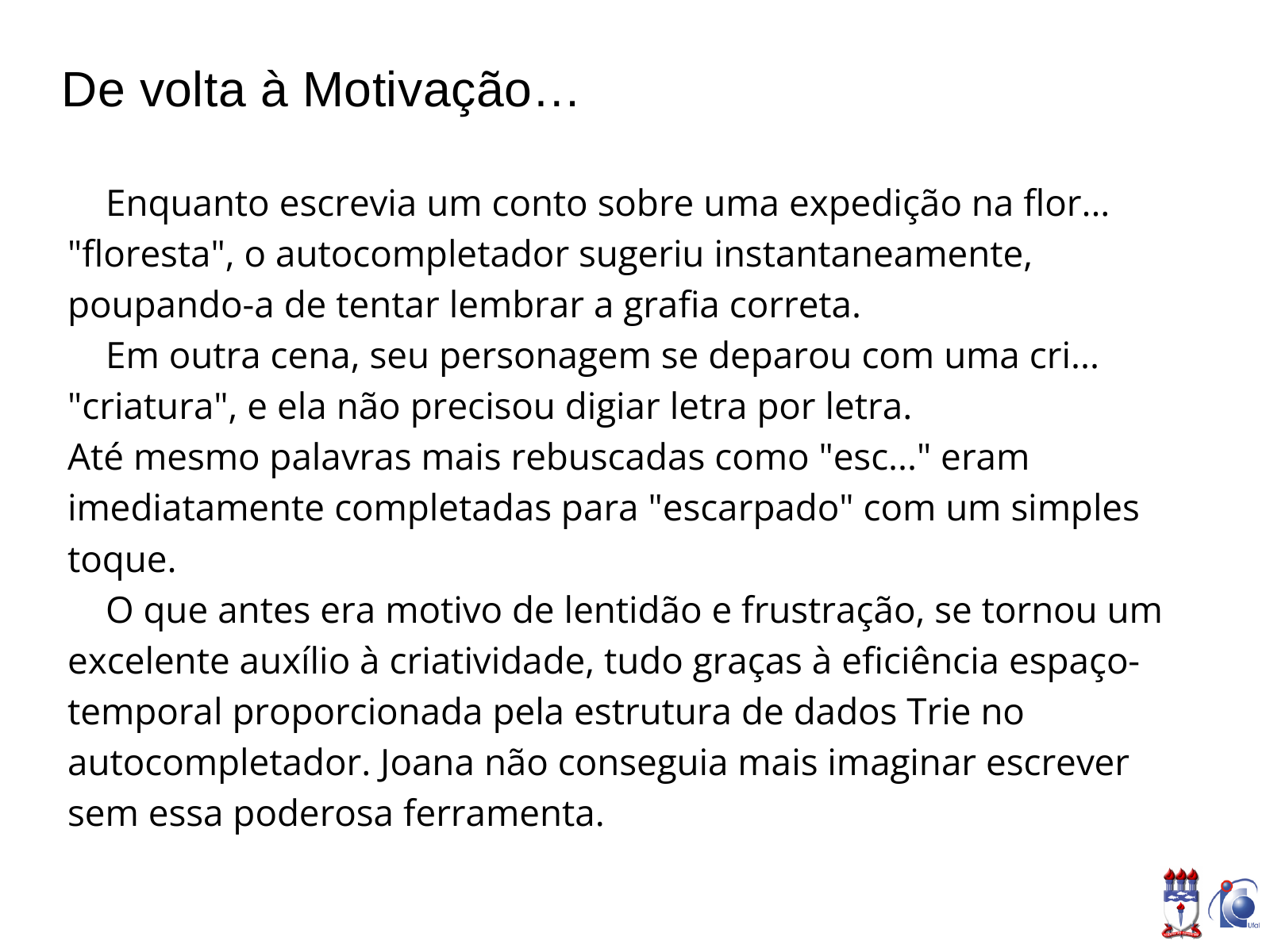

De volta à Motivação…
    Enquanto escrevia um conto sobre uma expedição na flor...
"floresta", o autocompletador sugeriu instantaneamente, poupando-a de tentar lembrar a grafia correta.
    Em outra cena, seu personagem se deparou com uma cri... "criatura", e ela não precisou digiar letra por letra.
Até mesmo palavras mais rebuscadas como "esc..." eram imediatamente completadas para "escarpado" com um simples toque.
    O que antes era motivo de lentidão e frustração, se tornou um excelente auxílio à criatividade, tudo graças à eficiência espaço-temporal proporcionada pela estrutura de dados Trie no autocompletador. Joana não conseguia mais imaginar escrever sem essa poderosa ferramenta.